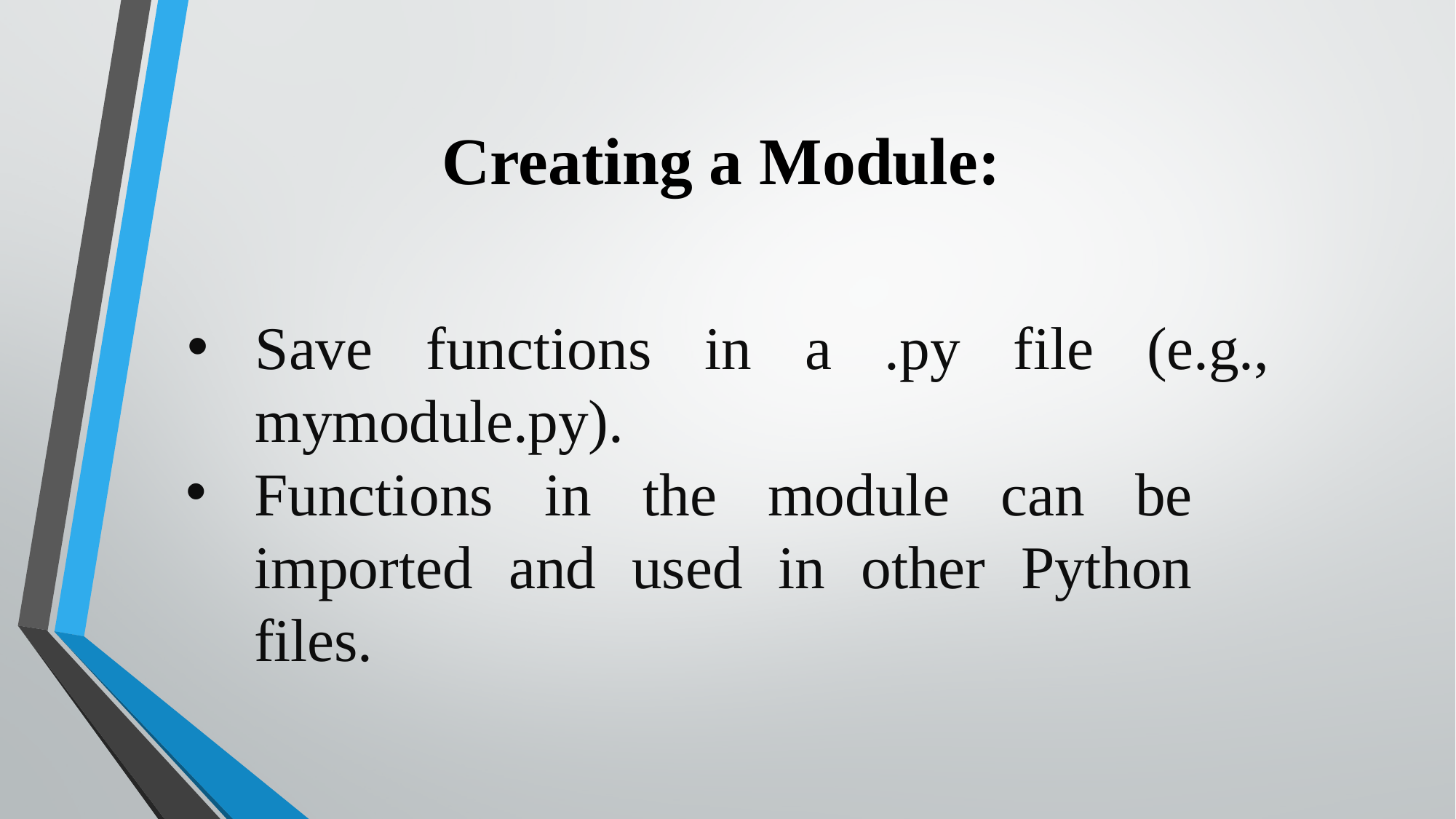

Creating a Module:
Save functions in a .py file (e.g., mymodule.py).
Functions in the module can be imported and used in other Python files.